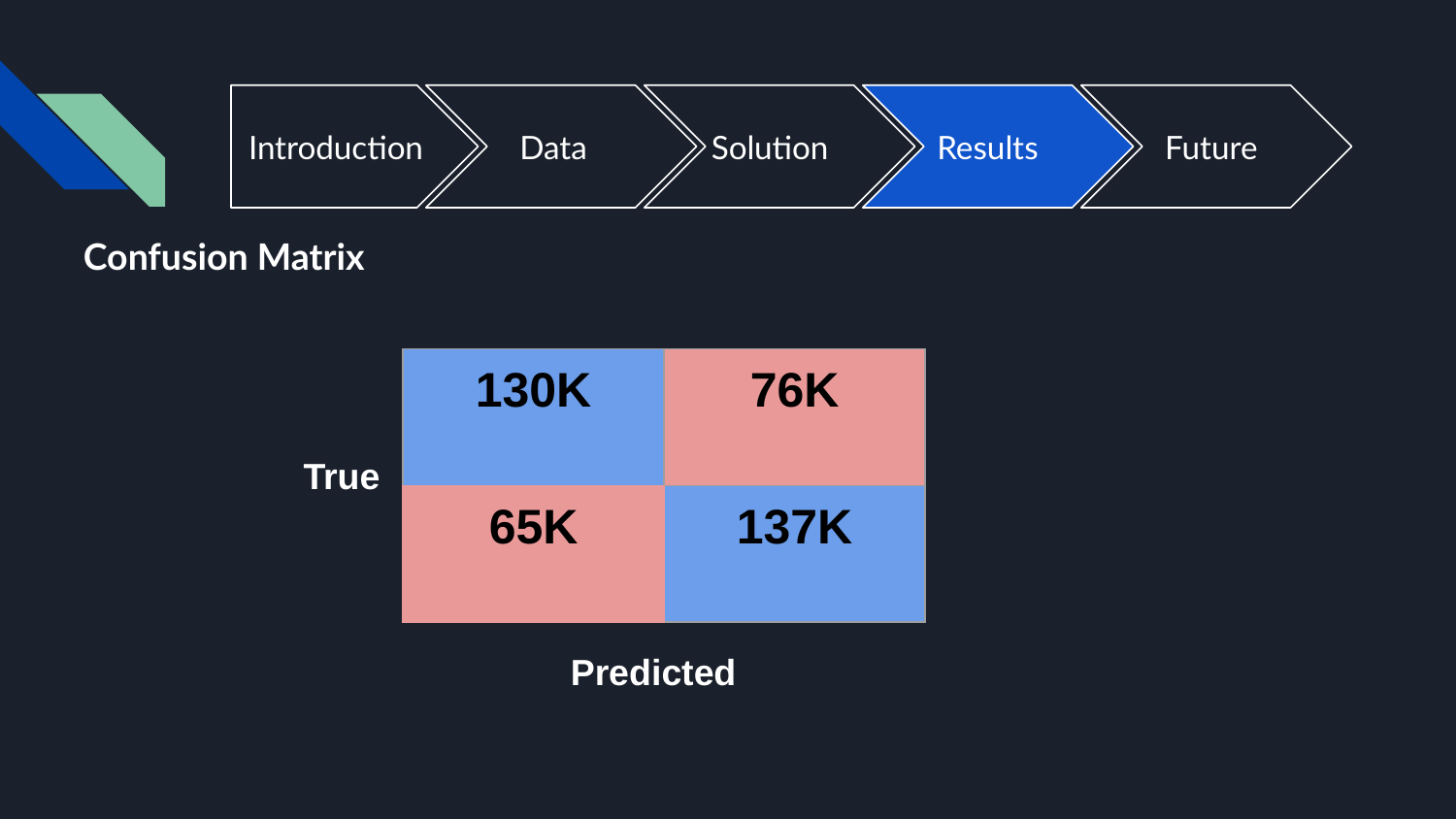

Introduction
Data
Solution
Results
Future

Confusion Matrix

| 130K | 76K |
| --- | --- |
| 65K | 137K |
True
Predicted